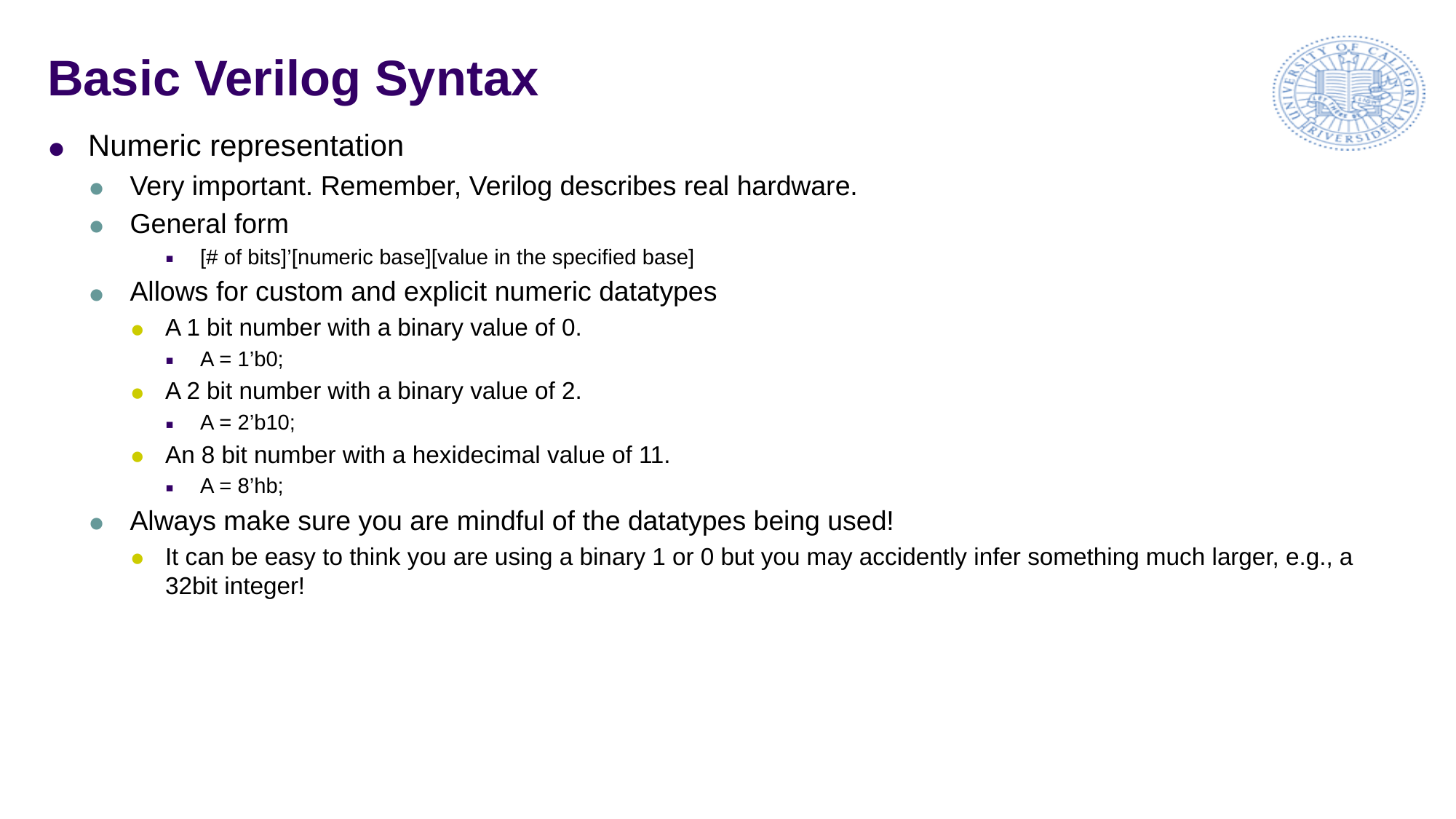

# Basic Verilog Syntax
Numeric representation
Very important. Remember, Verilog describes real hardware.
General form
[# of bits]’[numeric base][value in the specified base]
Allows for custom and explicit numeric datatypes
A 1 bit number with a binary value of 0.
A = 1’b0;
A 2 bit number with a binary value of 2.
A = 2’b10;
An 8 bit number with a hexidecimal value of 11.
A = 8’hb;
Always make sure you are mindful of the datatypes being used!
It can be easy to think you are using a binary 1 or 0 but you may accidently infer something much larger, e.g., a 32bit integer!